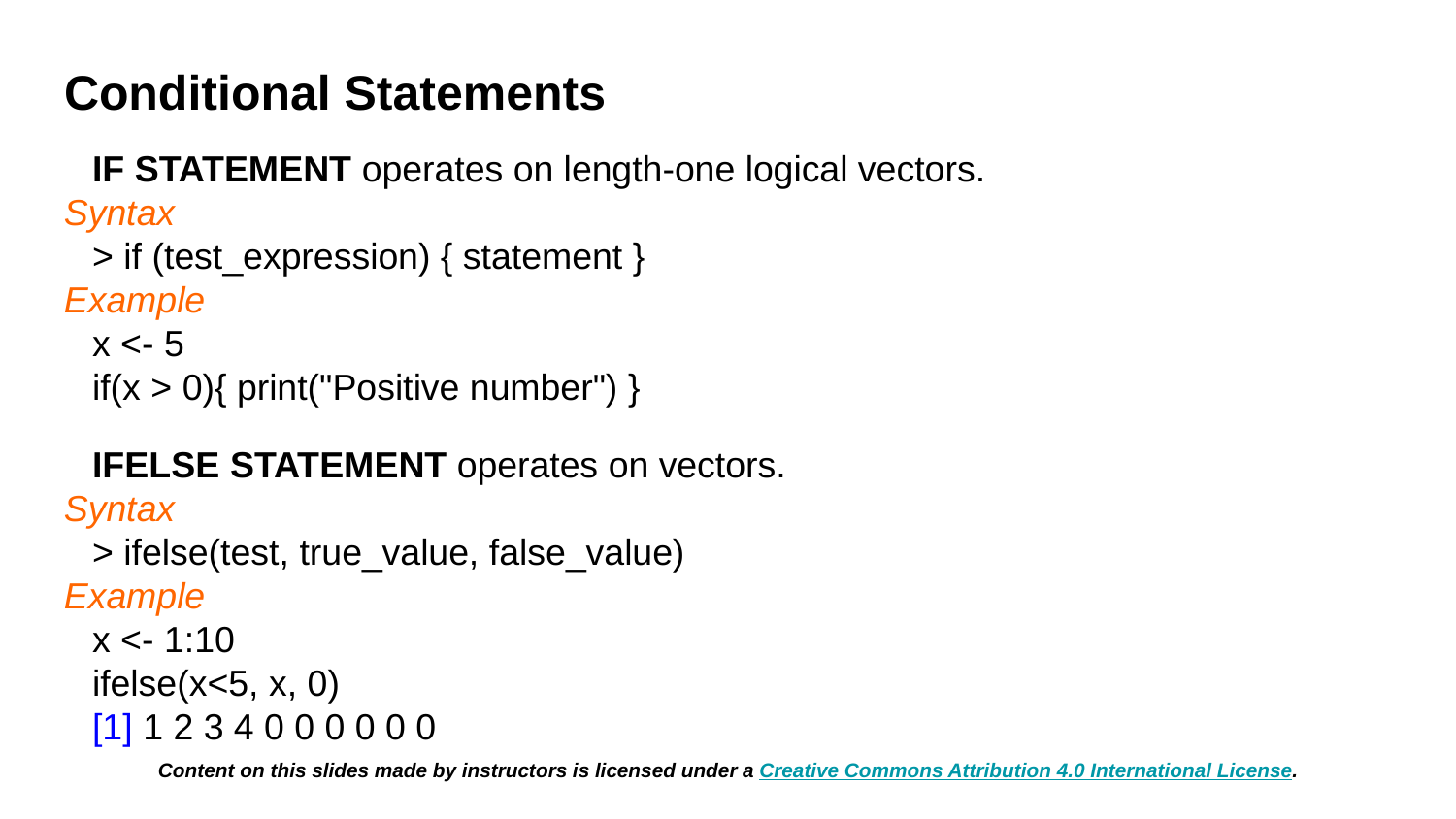

# Conditional Statements
IF STATEMENT operates on length-one logical vectors.
Syntax
	> if (test_expression) { statement }
Example
	x <- 5
	if(x > 0){ print("Positive number") }

IFELSE STATEMENT operates on vectors.
Syntax
	> ifelse(test, true_value, false_value)
Example
	x <- 1:10
	ifelse(x<5, x, 0)
	[1] 1 2 3 4 0 0 0 0 0 0